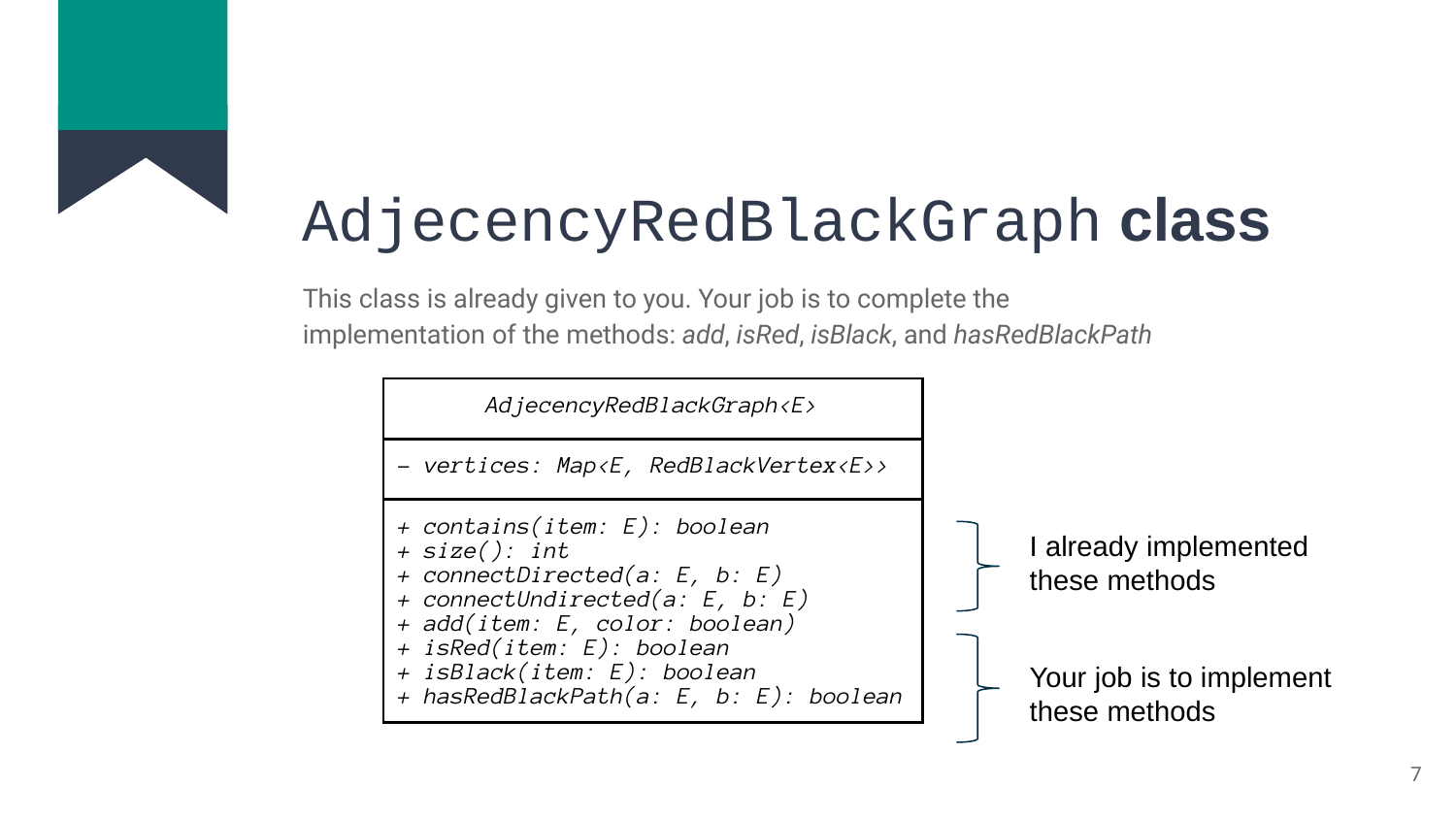

# AdjecencyRedBlackGraph class
This class is already given to you. Your job is to complete the implementation of the methods: add, isRed, isBlack, and hasRedBlackPath

| AdjecencyRedBlackGraph<E> |
| --- |
| - vertices: Map<E, RedBlackVertex<E>> |
| + contains(item: E): boolean + size(): int + connectDirected(a: E, b: E) + connectUndirected(a: E, b: E) + add(item: E, color: boolean) + isRed(item: E): boolean + isBlack(item: E): boolean + hasRedBlackPath(a: E, b: E): boolean |

I already implemented these methods

Your job is to implement these methods
7